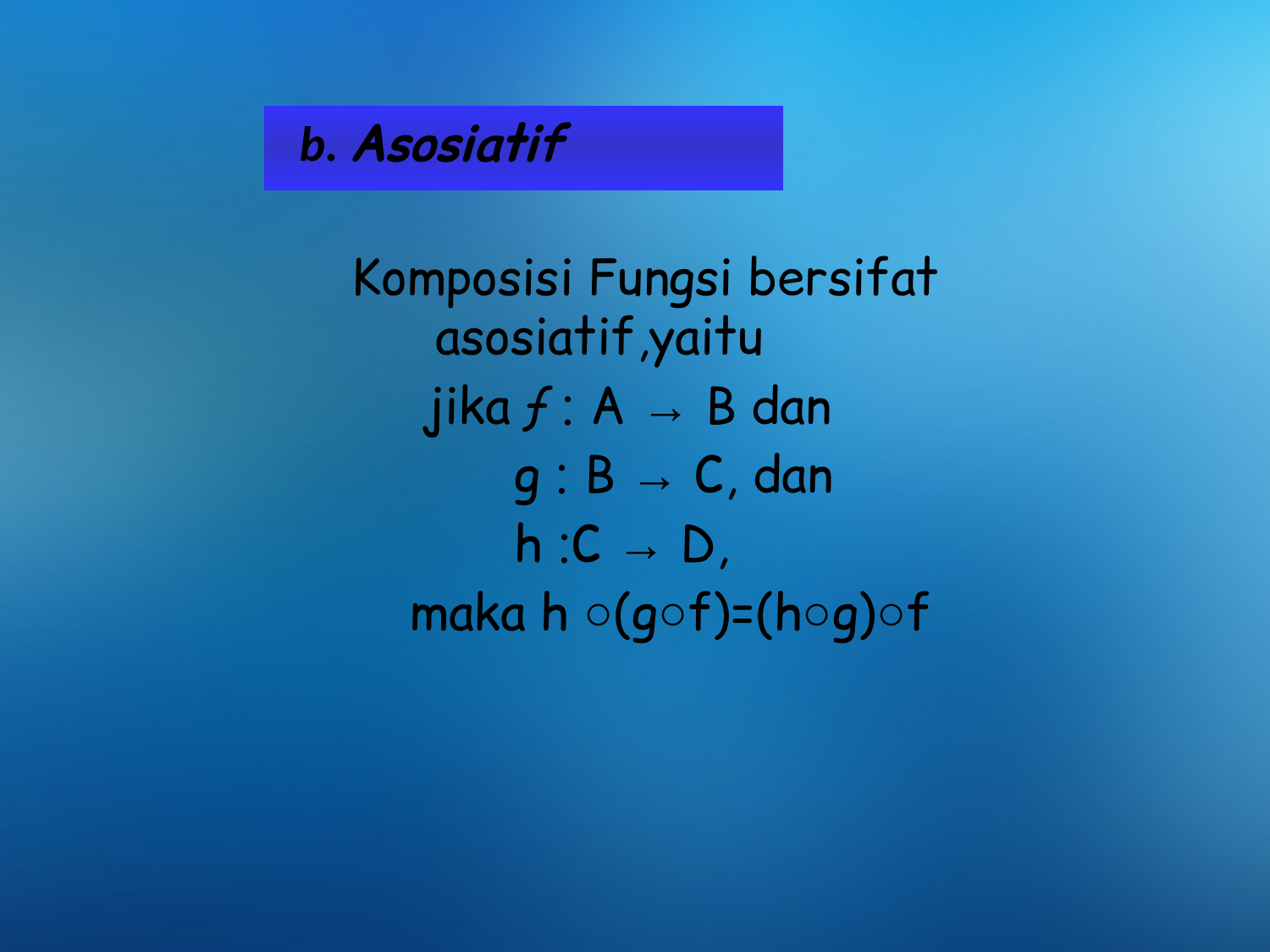

b. Asosiatif
Komposisi Fungsi bersifat asosiatif,yaitu
     jika ƒ : A → B dan
           g : B → C, dan
           h :C → D,
    maka h ○(g○f)=(h○g)○f